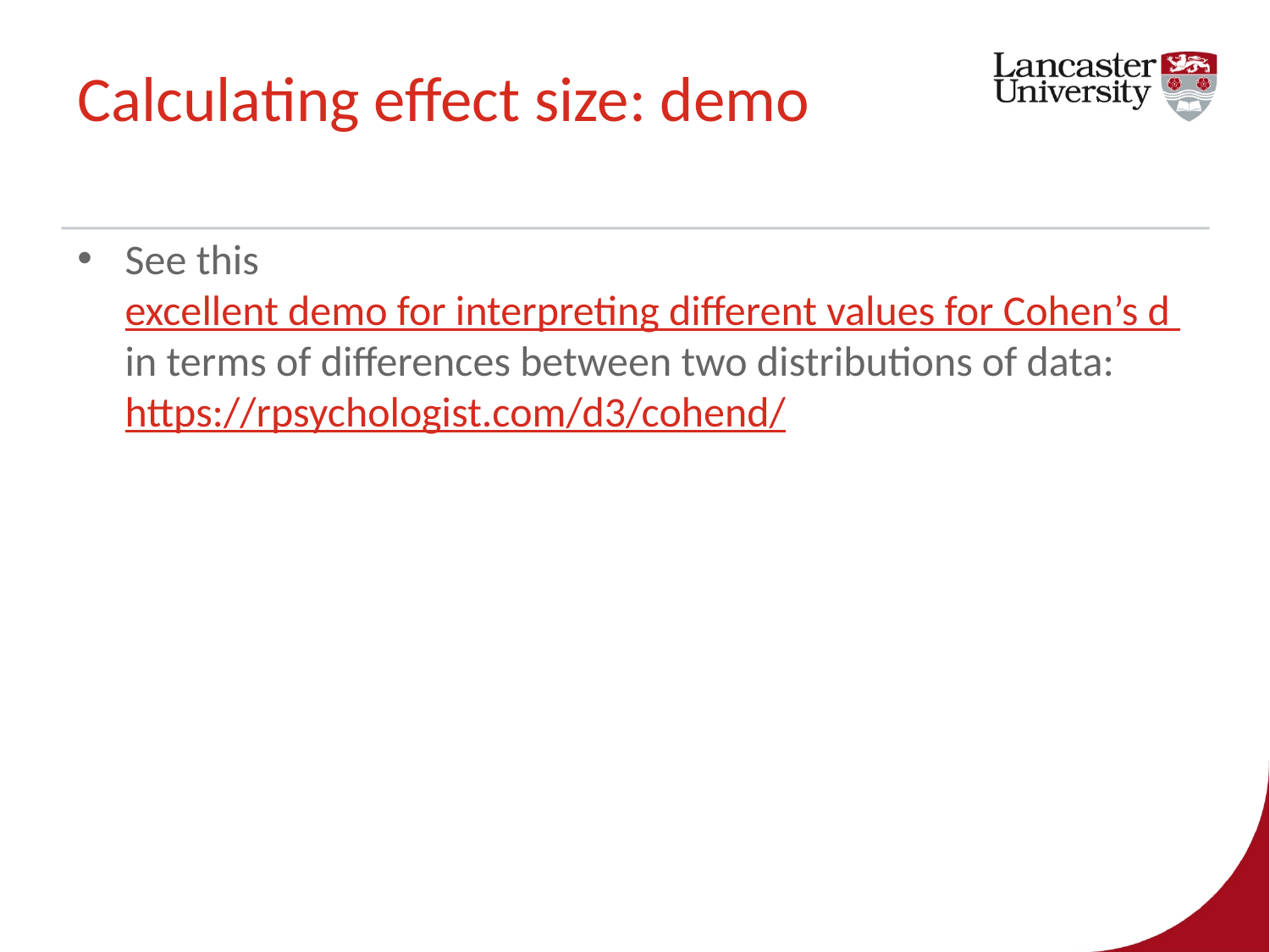

# Calculating effect size: demo
See this excellent demo for interpreting different values for Cohen’s d in terms of differences between two distributions of data: https://rpsychologist.com/d3/cohend/